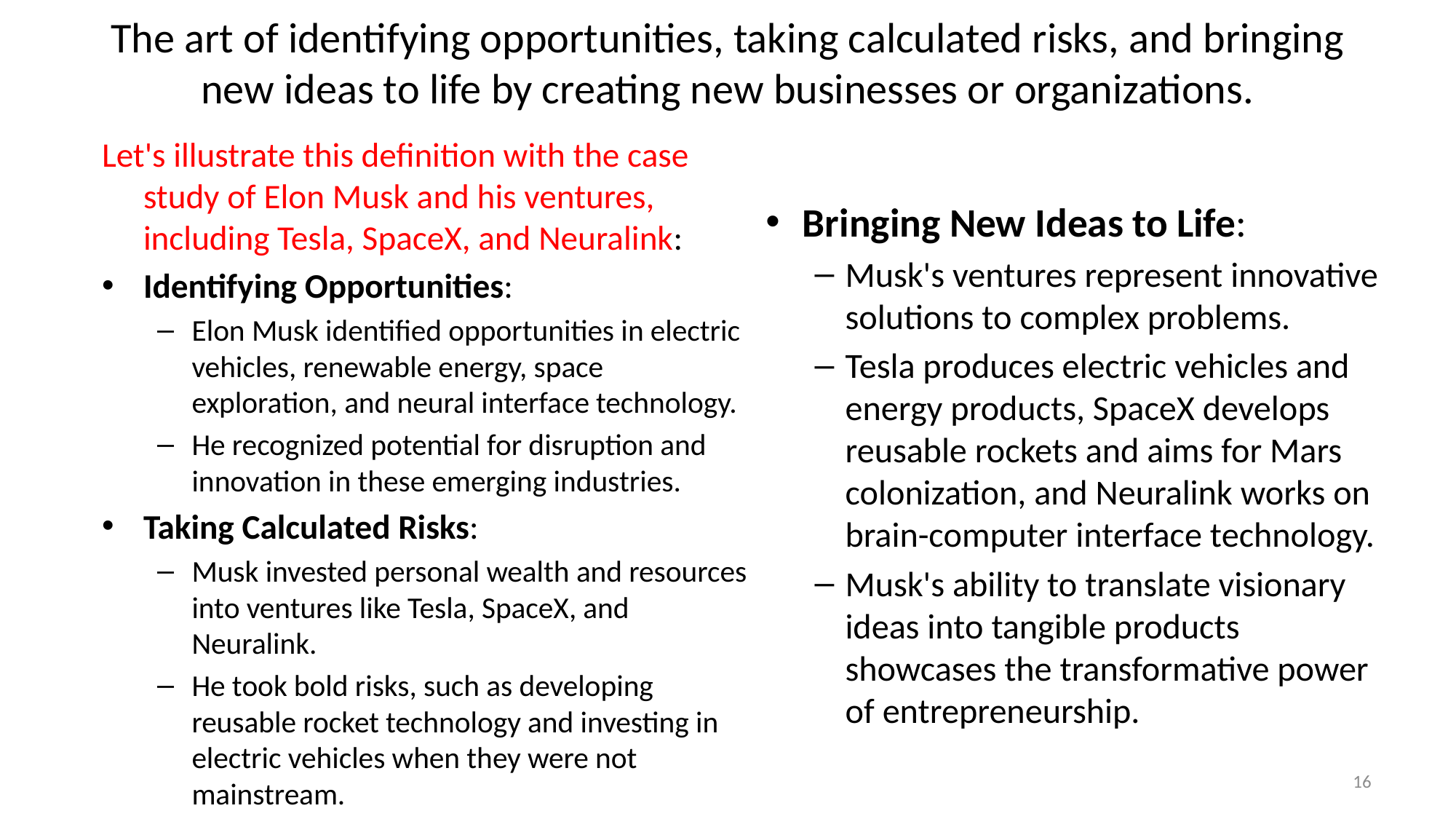

# The art of identifying opportunities, taking calculated risks, and bringing new ideas to life by creating new businesses or organizations.
Let's illustrate this definition with the case study of Elon Musk and his ventures, including Tesla, SpaceX, and Neuralink:
Identifying Opportunities:
Elon Musk identified opportunities in electric vehicles, renewable energy, space exploration, and neural interface technology.
He recognized potential for disruption and innovation in these emerging industries.
Taking Calculated Risks:
Musk invested personal wealth and resources into ventures like Tesla, SpaceX, and Neuralink.
He took bold risks, such as developing reusable rocket technology and investing in electric vehicles when they were not mainstream.

Bringing New Ideas to Life:
Musk's ventures represent innovative solutions to complex problems.
Tesla produces electric vehicles and energy products, SpaceX develops reusable rockets and aims for Mars colonization, and Neuralink works on brain-computer interface technology.
Musk's ability to translate visionary ideas into tangible products showcases the transformative power of entrepreneurship.
16